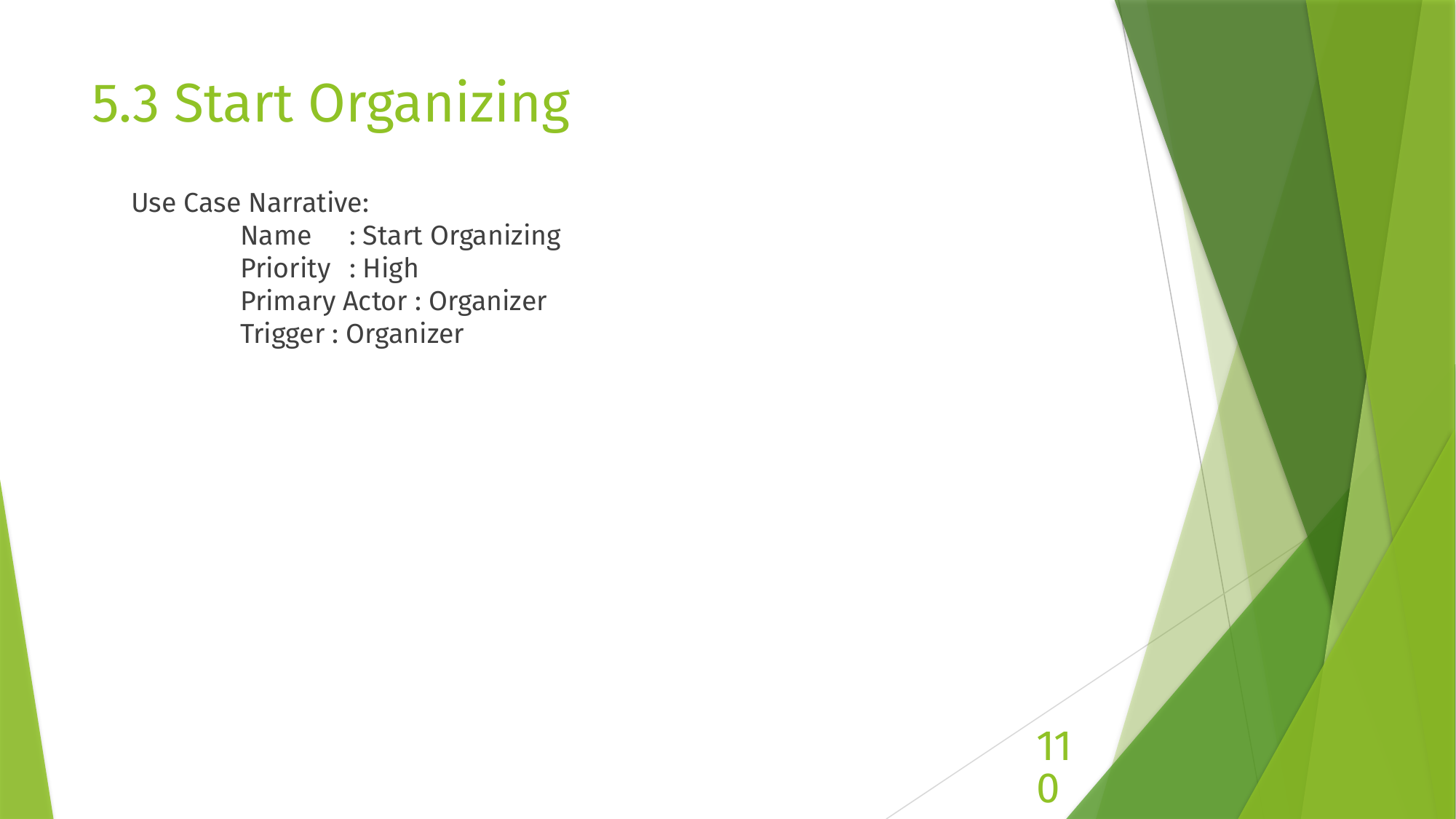

# 5.3 Start Organizing
Use Case Narrative:
 	Name 	: Start Organizing
	Priority	: High
	Primary Actor : Organizer
	Trigger : Organizer

110